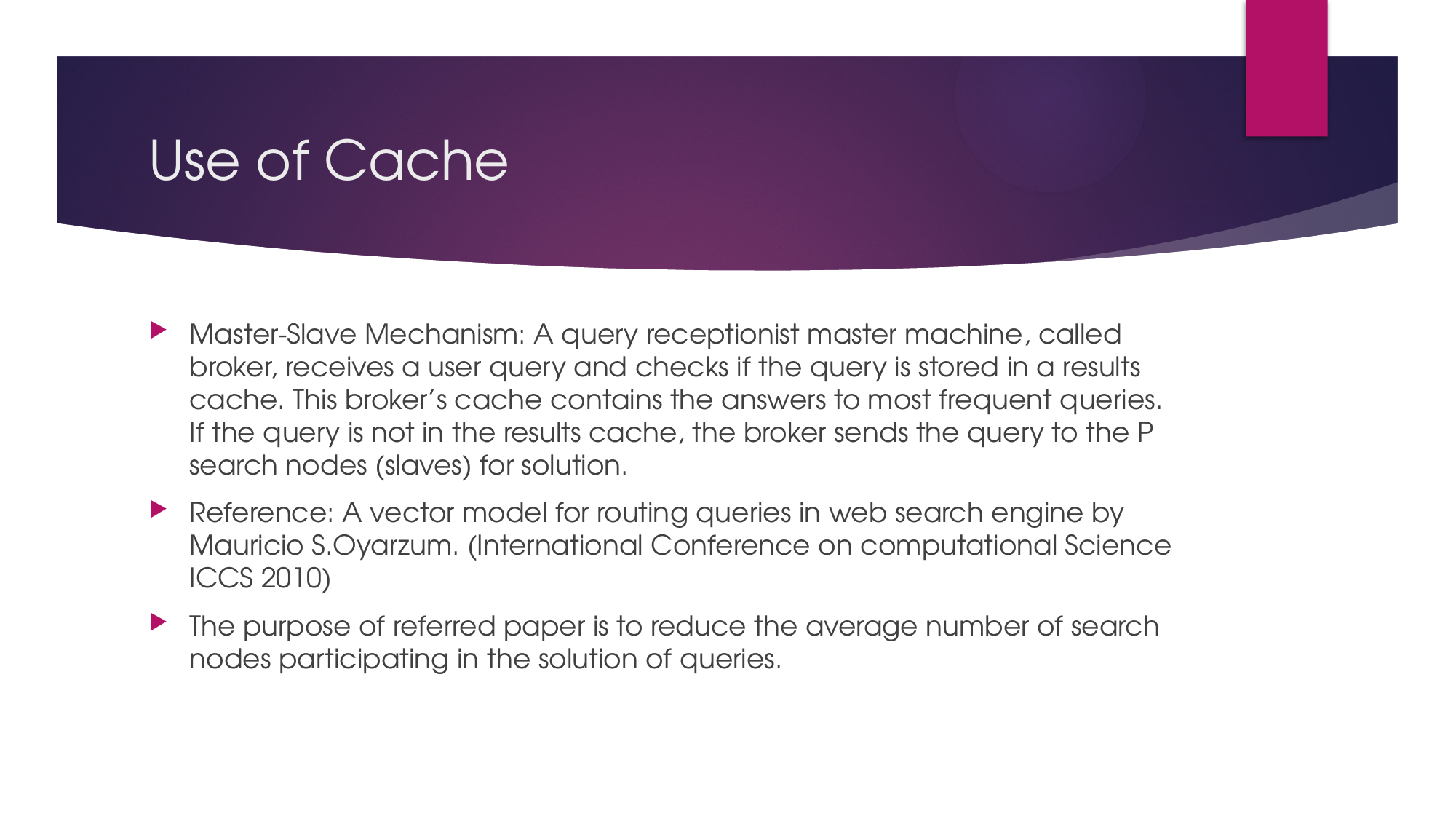

# Use of Cache
Master-Slave Mechanism: A query receptionist master machine, called broker, receives a user query and checks if the query is stored in a results cache. This broker’s cache contains the answers to most frequent queries. If the query is not in the results cache, the broker sends the query to the P search nodes (slaves) for solution.
Reference: A vector model for routing queries in web search engine by Mauricio S.Oyarzum. (International Conference on computational Science ICCS 2010)
The purpose of referred paper is to reduce the average number of search nodes participating in the solution of queries.